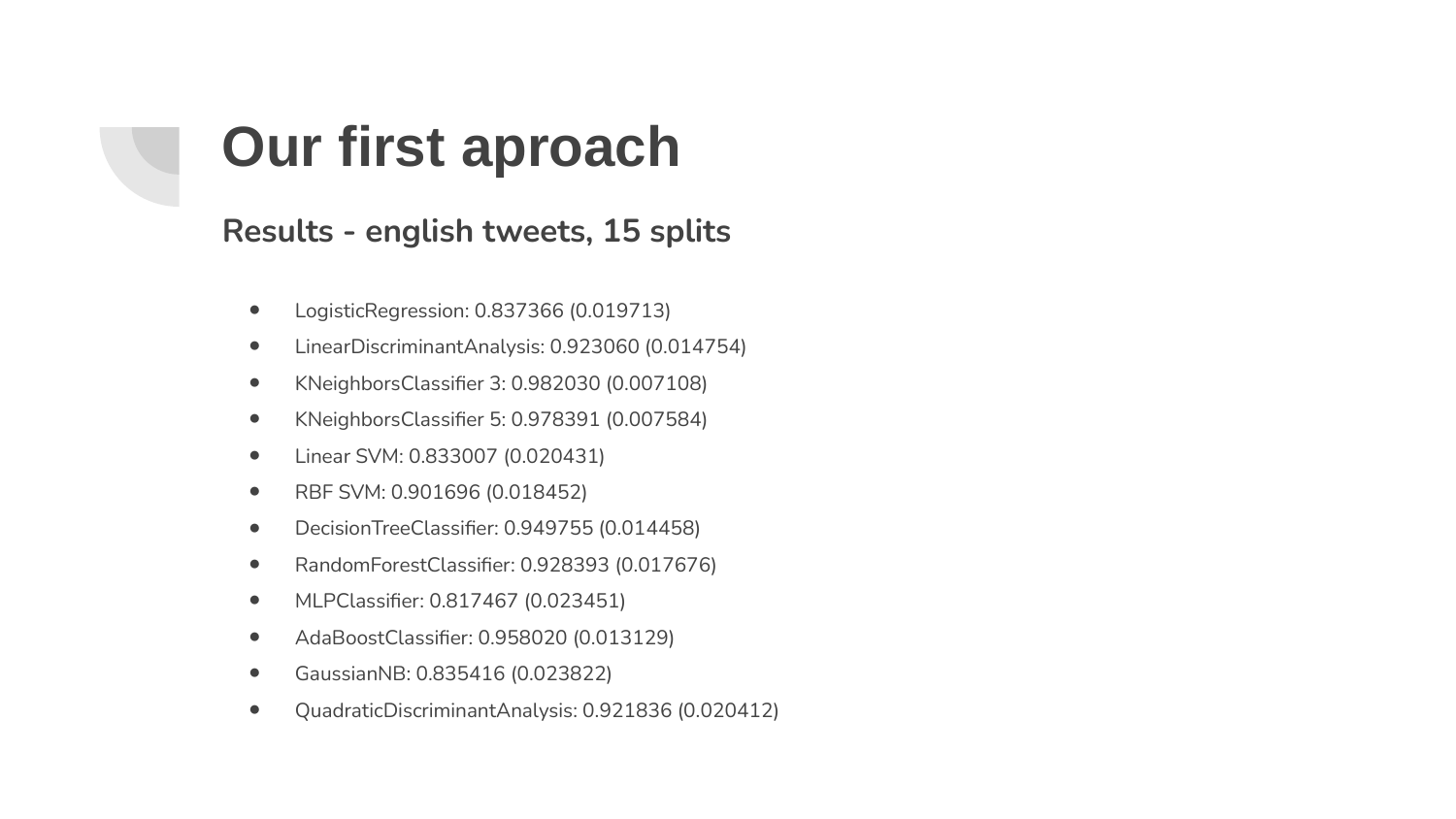

# Our first aproach

Results - english tweets, 15 splits

LogisticRegression: 0.837366 (0.019713)
LinearDiscriminantAnalysis: 0.923060 (0.014754)
KNeighborsClassifier 3: 0.982030 (0.007108)
KNeighborsClassifier 5: 0.978391 (0.007584)
Linear SVM: 0.833007 (0.020431)
RBF SVM: 0.901696 (0.018452)
DecisionTreeClassifier: 0.949755 (0.014458)
RandomForestClassifier: 0.928393 (0.017676)
MLPClassifier: 0.817467 (0.023451)
AdaBoostClassifier: 0.958020 (0.013129)
GaussianNB: 0.835416 (0.023822)
QuadraticDiscriminantAnalysis: 0.921836 (0.020412)